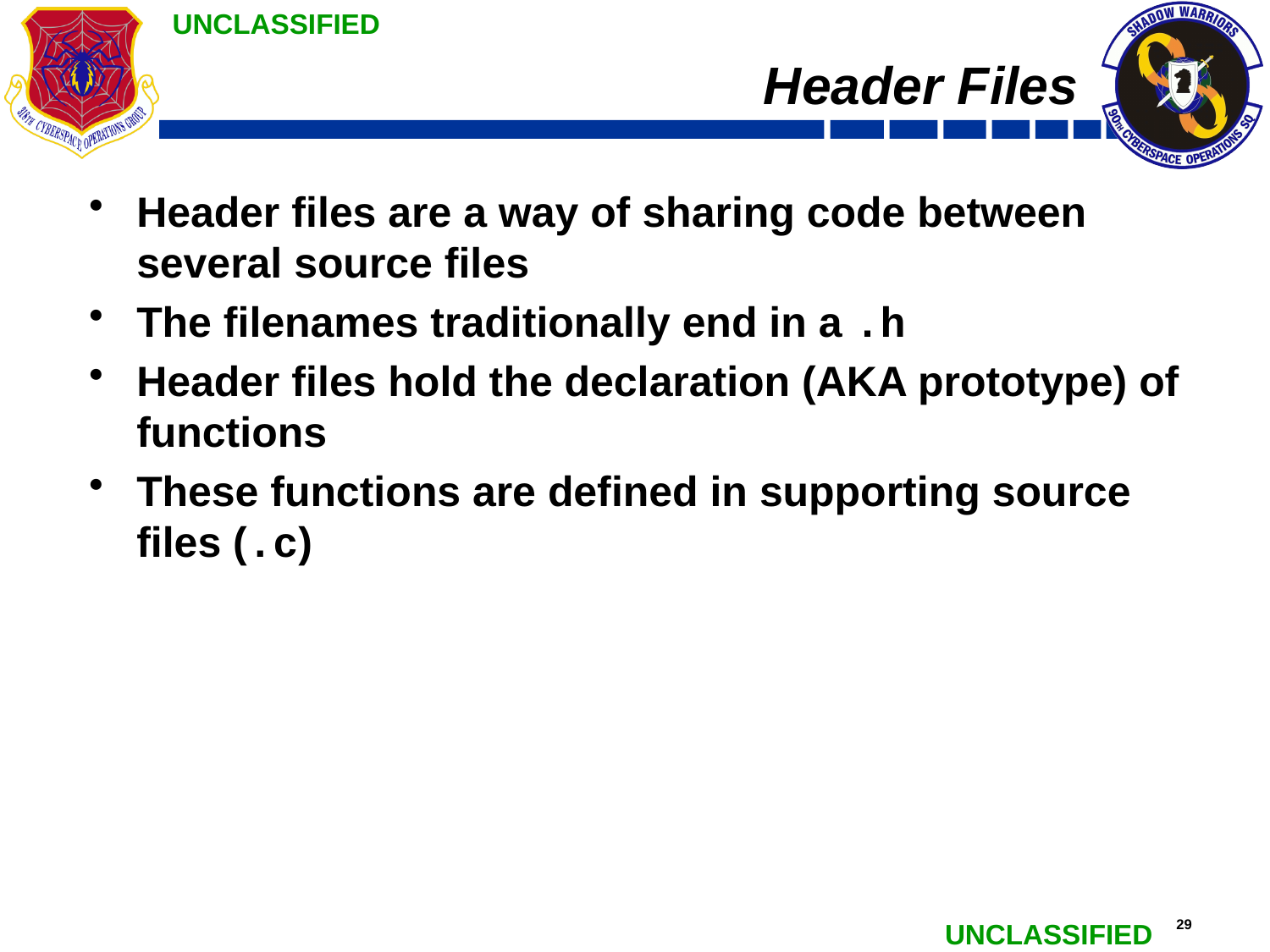

# Header Files
Header files are a way of sharing code between several source files
The filenames traditionally end in a .h
Header files hold the declaration (AKA prototype) of functions
These functions are defined in supporting source files (.c)